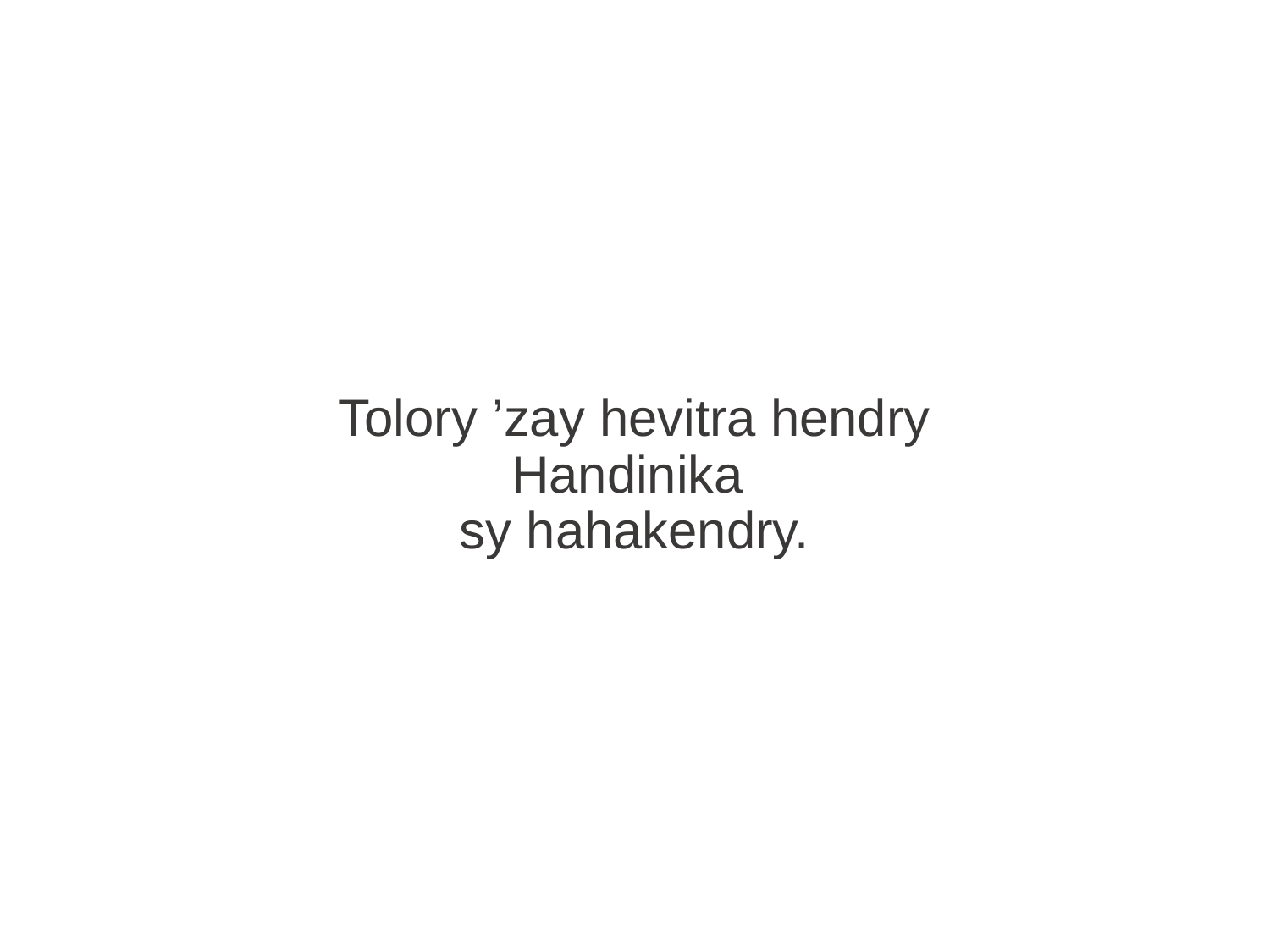

Tolory ’zay hevitra hendry
Handinika
sy hahakendry.